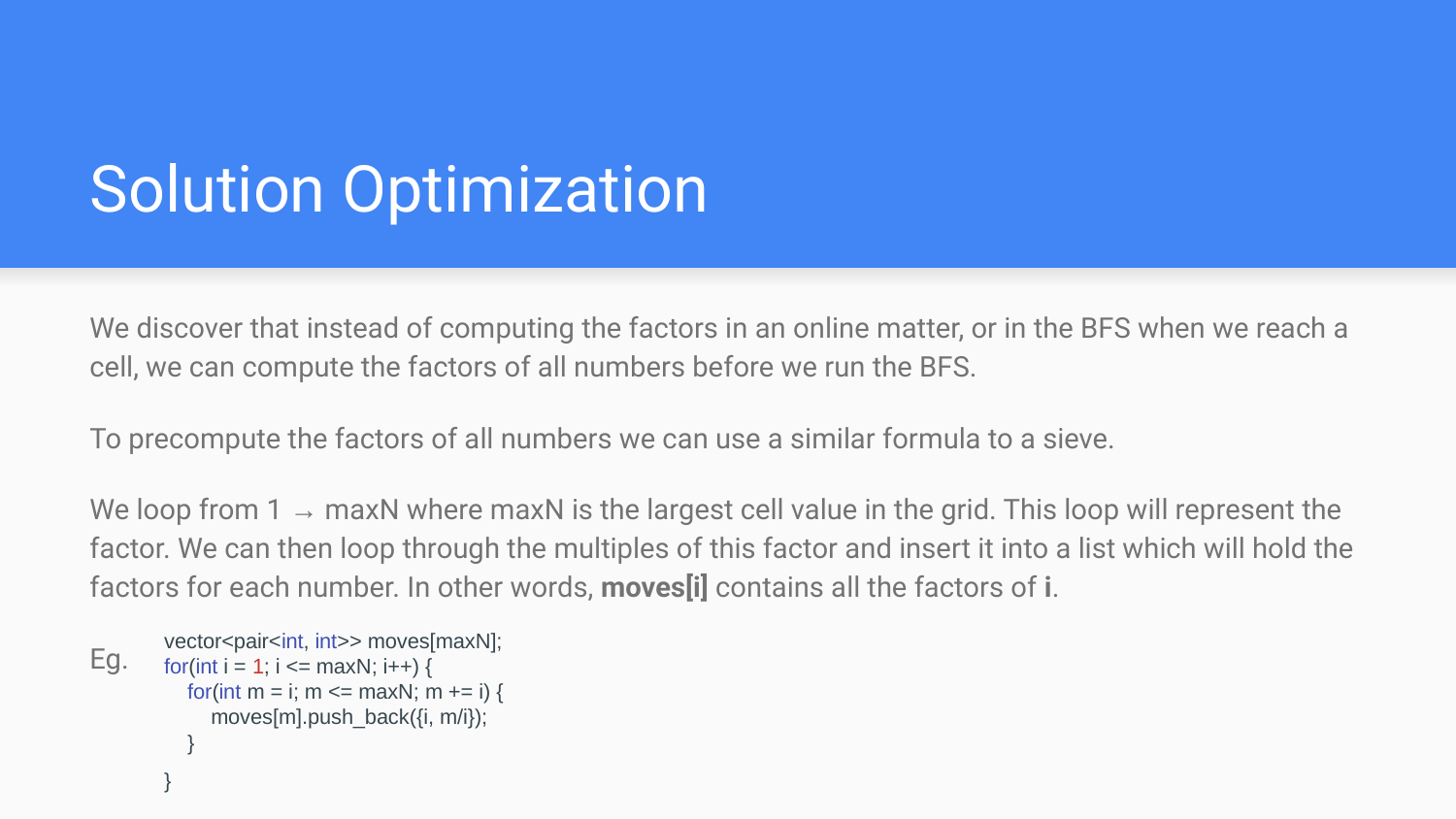

# Solution Optimization
We discover that instead of computing the factors in an online matter, or in the BFS when we reach a cell, we can compute the factors of all numbers before we run the BFS.
To precompute the factors of all numbers we can use a similar formula to a sieve.
We loop from 1 → maxN where maxN is the largest cell value in the grid. This loop will represent the factor. We can then loop through the multiples of this factor and insert it into a list which will hold the factors for each number. In other words, moves[i] contains all the factors of i.
Eg.

vector<pair<int, int>> moves[maxN];
for(int i = 1; i <= maxN; i++) {
    for(int m = i; m <= maxN; m += i) {
        moves[m].push_back({i, m/i});
    }
}